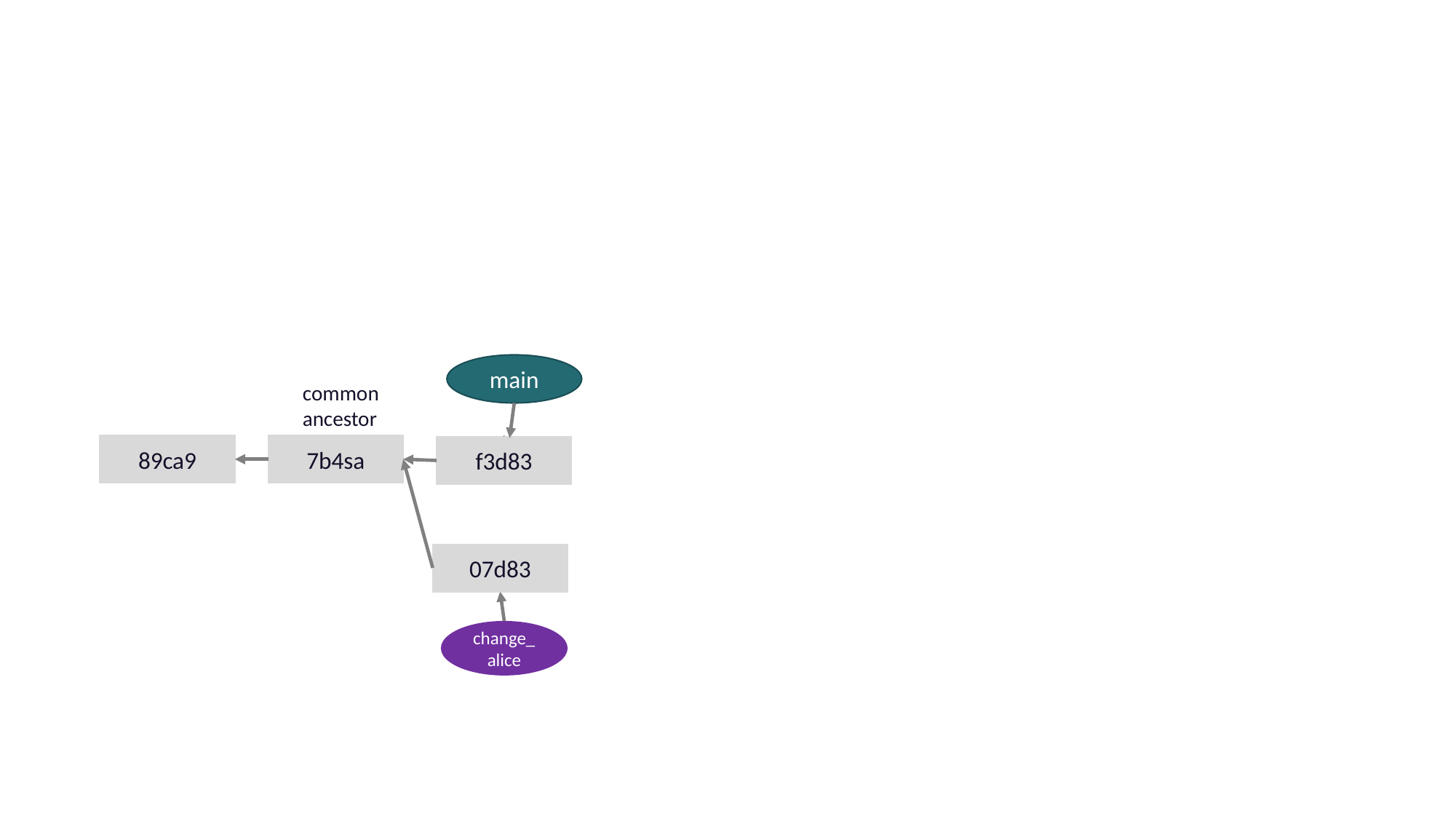

master
main
common ancestor
changed Bob.txt
89ca9
7b4sa
f3d83

changed Alice.txt
07d83
change_alice